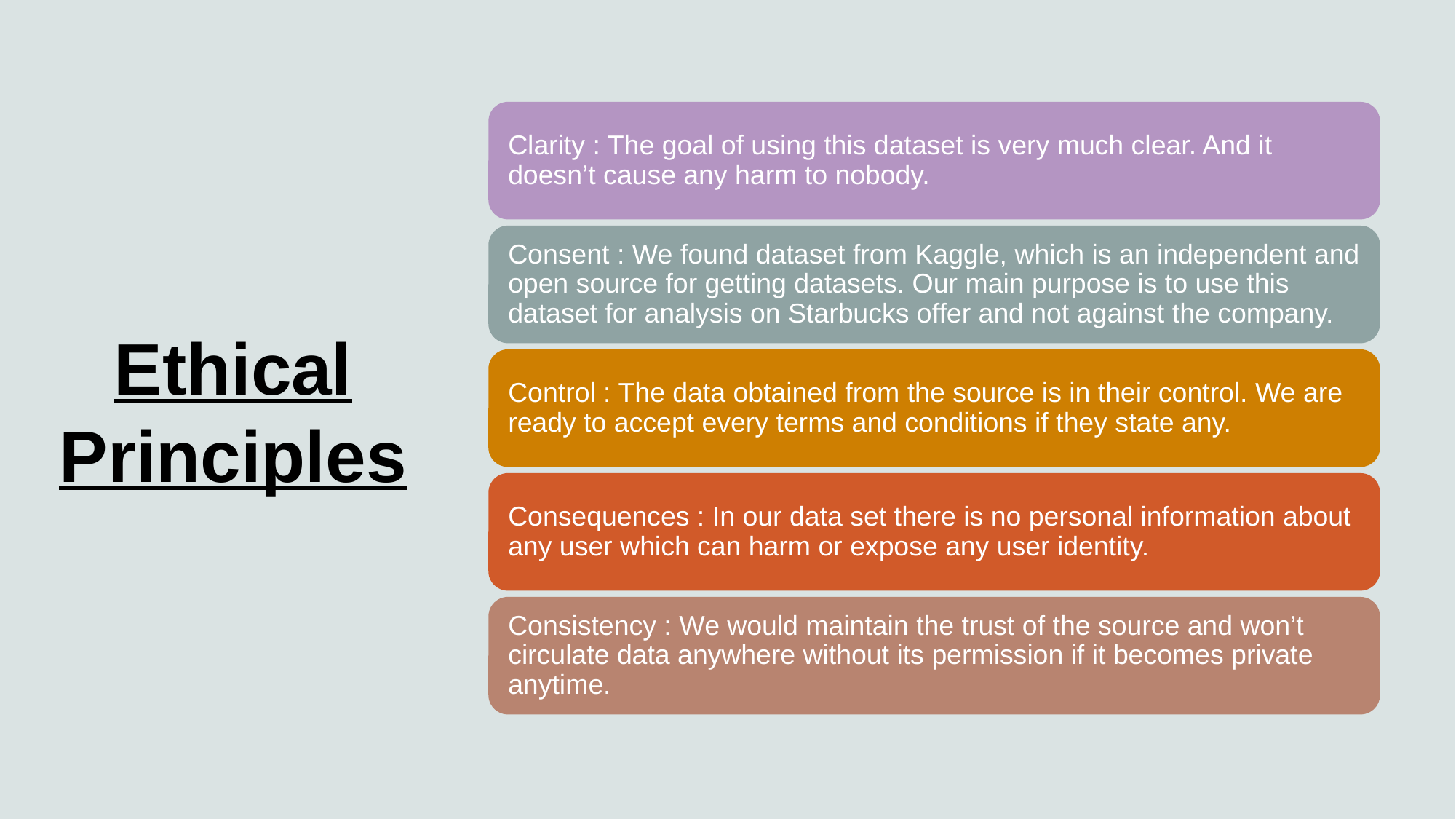

Clarity : The goal of using this dataset is very much clear. And it doesn’t cause any harm to nobody.
Consent : We found dataset from Kaggle, which is an independent and open source for getting datasets. Our main purpose is to use this dataset for analysis on Starbucks offer and not against the company.
Control : The data obtained from the source is in their control. We are ready to accept every terms and conditions if they state any.
Consequences : In our data set there is no personal information about any user which can harm or expose any user identity.
Consistency : We would maintain the trust of the source and won’t circulate data anywhere without its permission if it becomes private anytime.
# Ethical Principles
Starbucks Offer Analysis
10